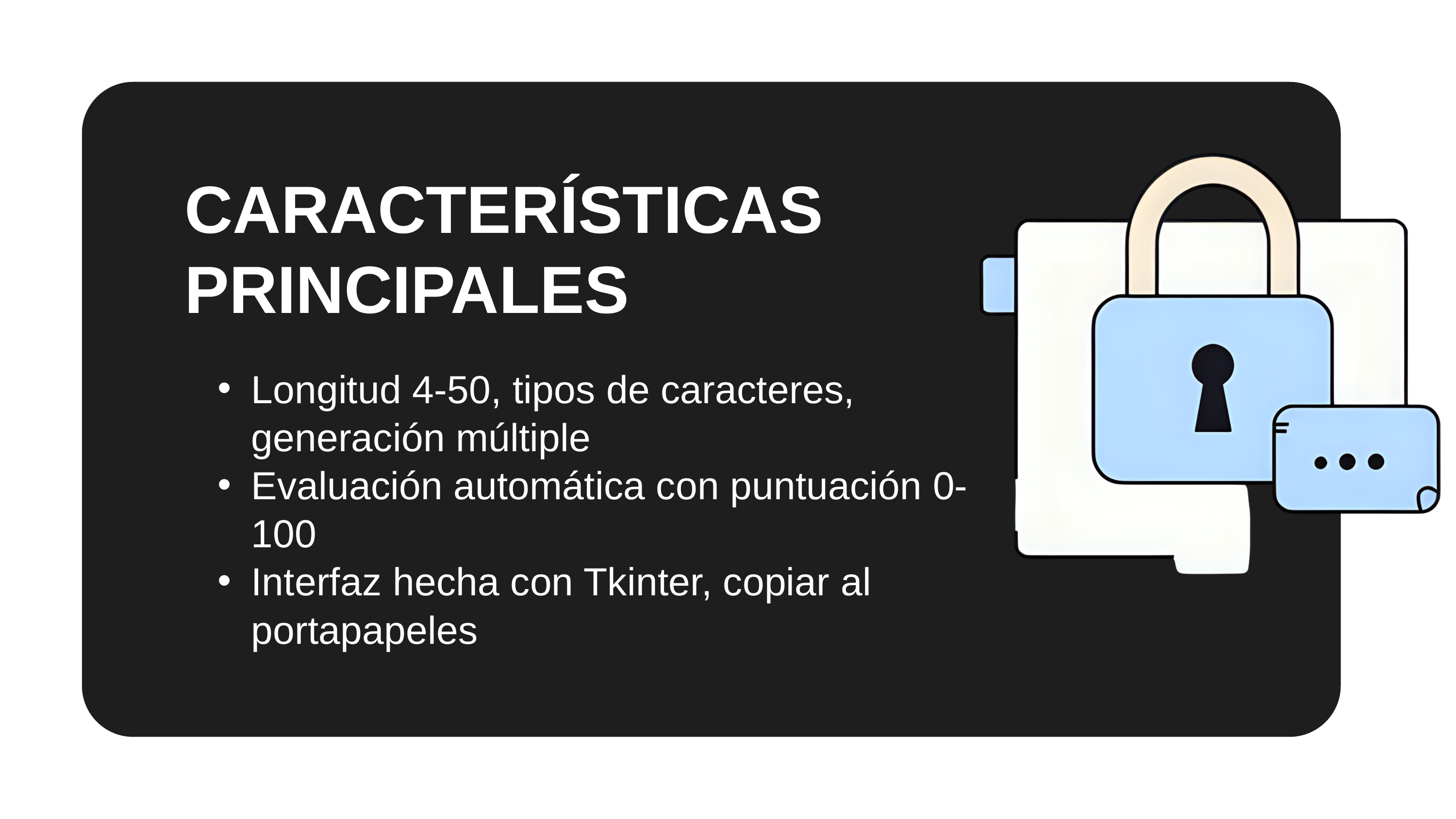

CARACTERÍSTICAS PRINCIPALES
Longitud 4-50, tipos de caracteres, generación múltiple
Evaluación automática con puntuación 0-100
Interfaz hecha con Tkinter, copiar al portapapeles